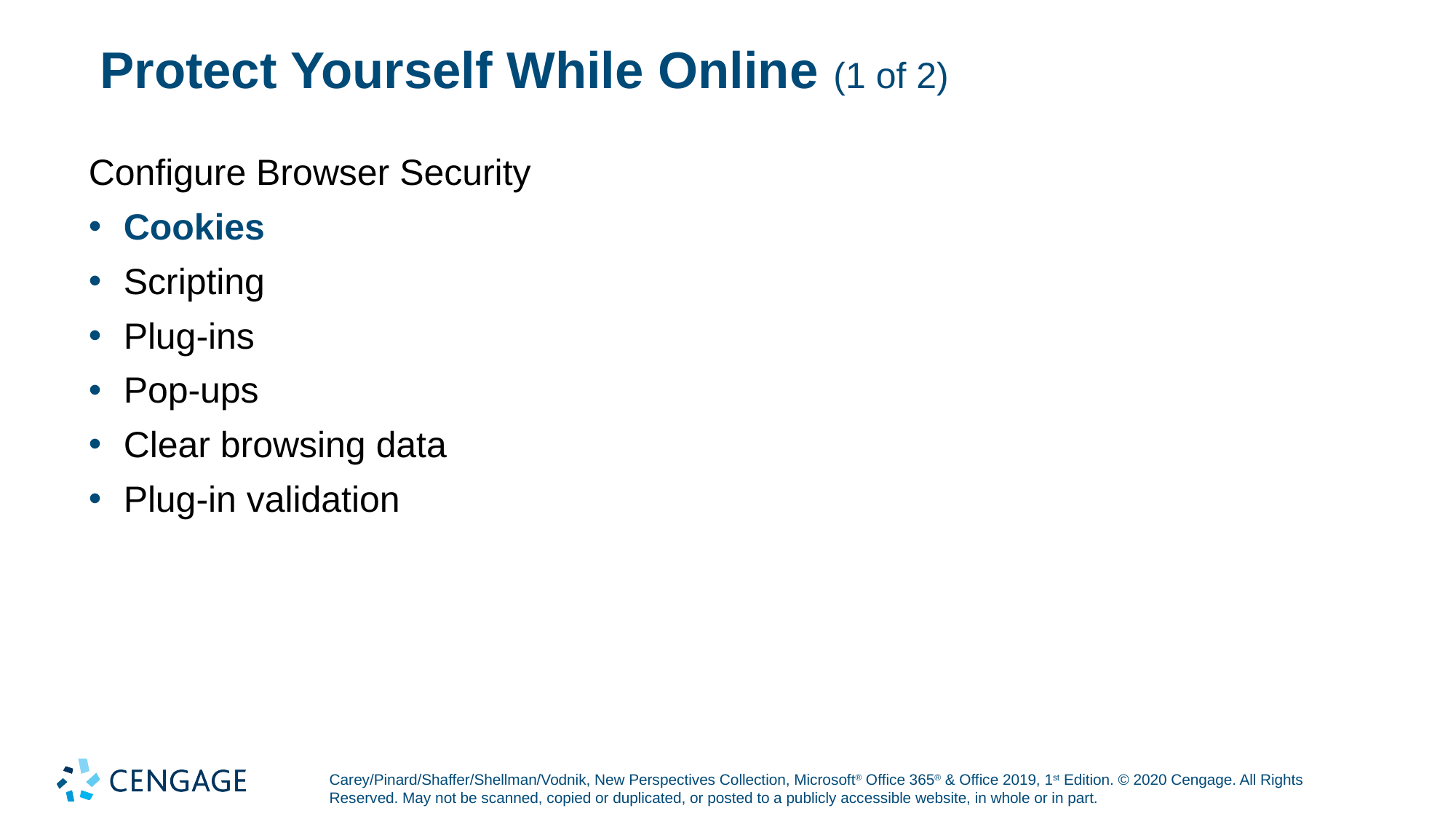

# Protect Yourself While Online (1 of 2)
Configure Browser Security
Cookies
Scripting
Plug-ins
Pop-ups
Clear browsing data
Plug-in validation